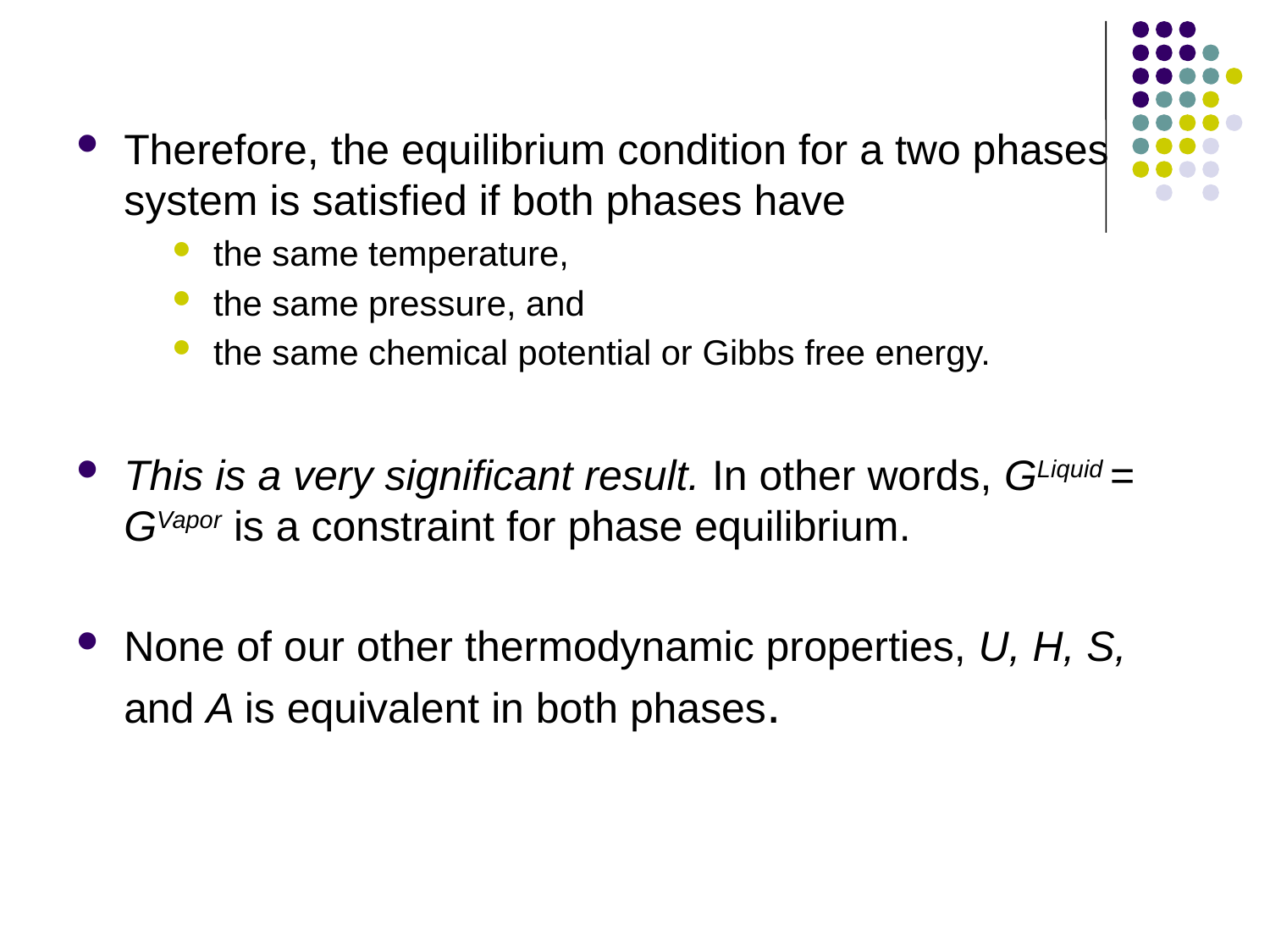

Therefore, the equilibrium condition for a two phases system is satisfied if both phases have
the same temperature,
the same pressure, and
the same chemical potential or Gibbs free energy.

This is a very significant result. In other words, GLiquid = GVapor is a constraint for phase equilibrium.

None of our other thermodynamic properties, U, H, S, and A is equivalent in both phases.